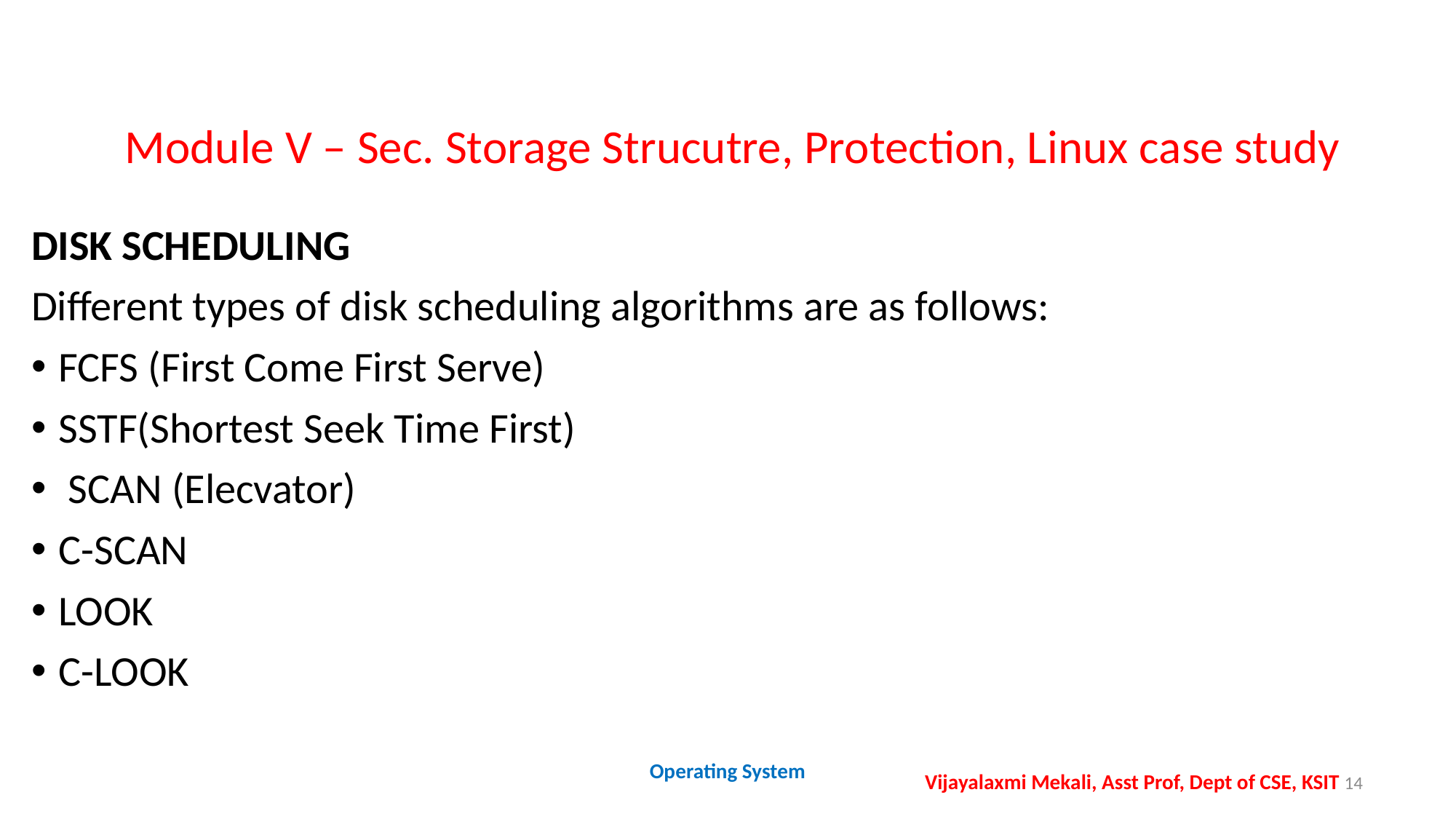

# Module V – Sec. Storage Strucutre, Protection, Linux case study
DISK SCHEDULING
Different types of disk scheduling algorithms are as follows:
FCFS (First Come First Serve)
SSTF(Shortest Seek Time First)
 SCAN (Elecvator)
C-SCAN
LOOK
C-LOOK

Operating System

Vijayalaxmi Mekali, Asst Prof, Dept of CSE, KSIT 14